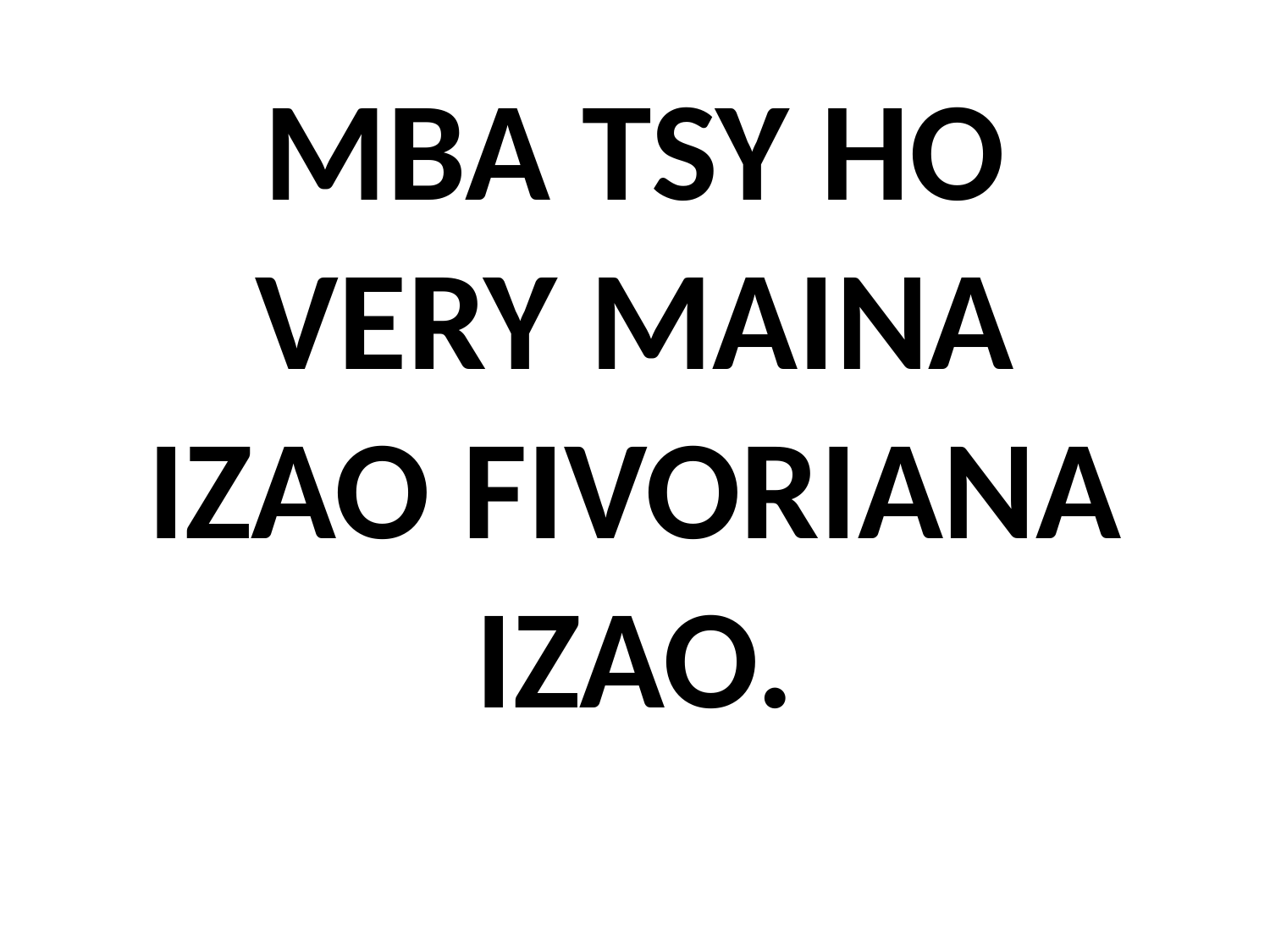

# MBA TSY HO VERY MAINA IZAO FIVORIANA IZAO.